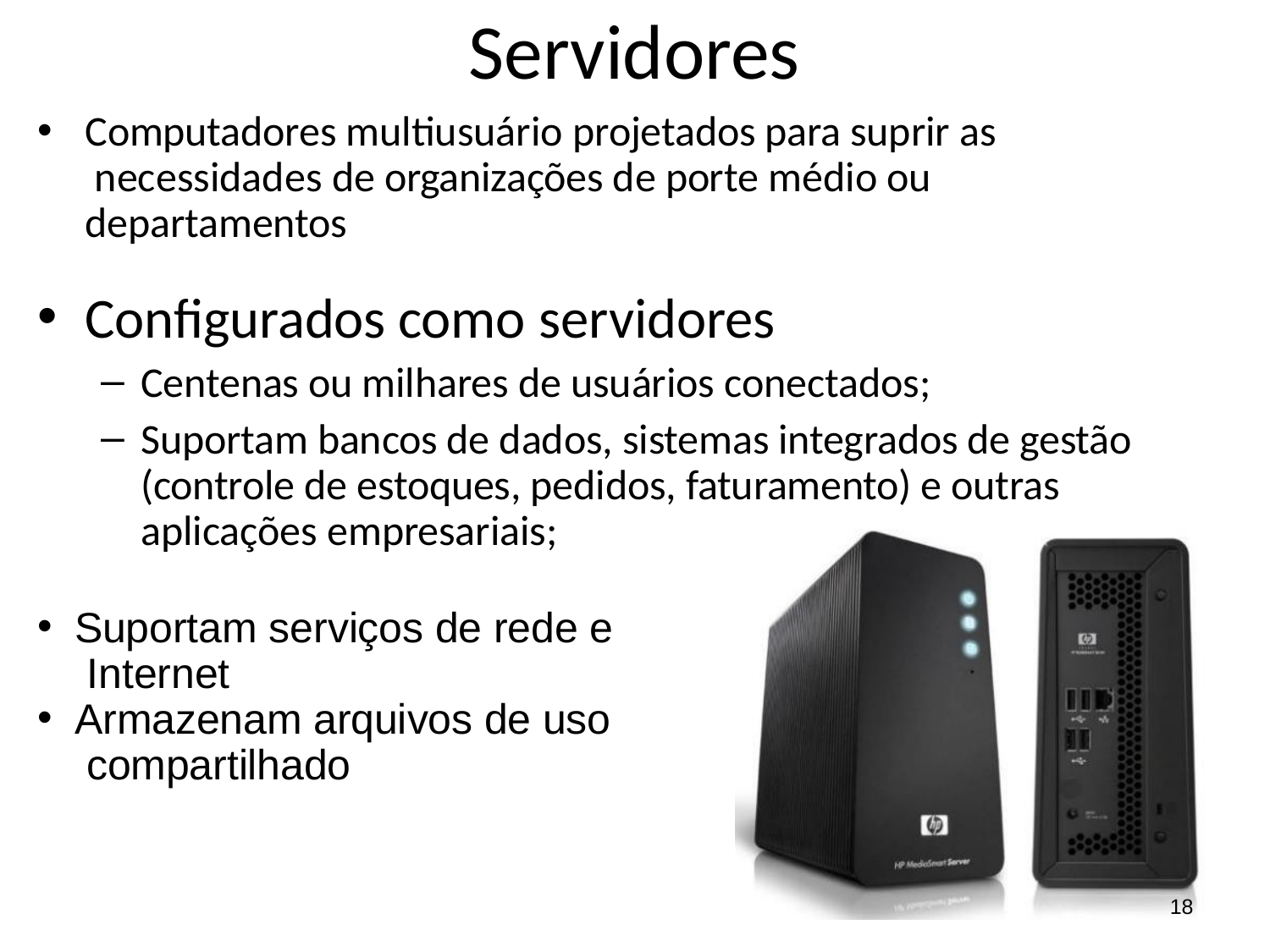

# Servidores
Computadores multiusuário projetados para suprir as  necessidades de organizações de porte médio ou  departamentos
Configurados como servidores
Centenas ou milhares de usuários conectados;
Suportam bancos de dados, sistemas integrados de gestão  (controle de estoques, pedidos, faturamento) e outras  aplicações empresariais;

Suportam serviços de rede e  Internet
Armazenam arquivos de uso  compartilhado

18